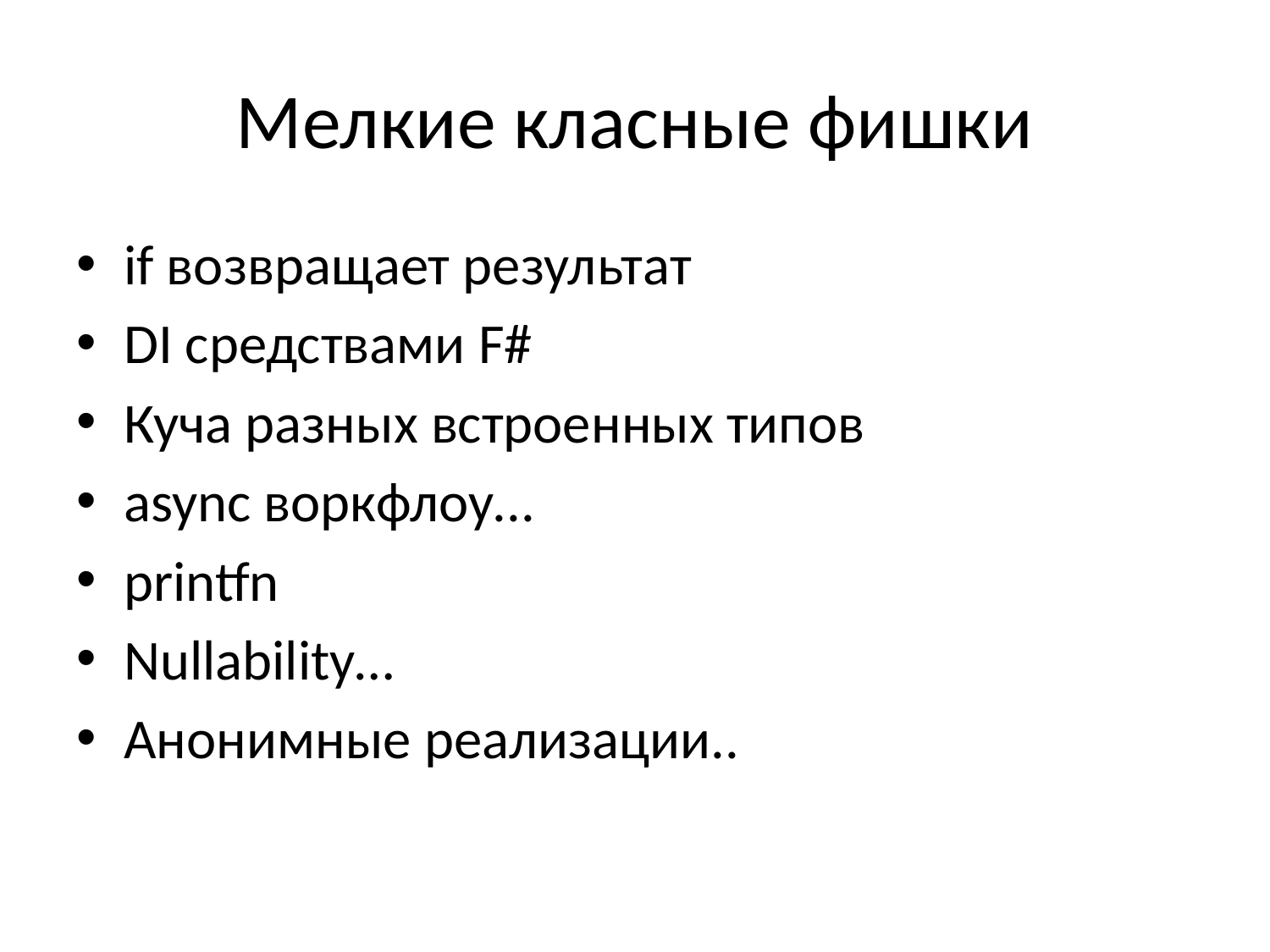

# Мелкие класные фишки
if возвращает результат
DI средствами F#
Куча разных встроенных типов
async воркфлоу...
printfn
Nullability…
Анонимные реализации..